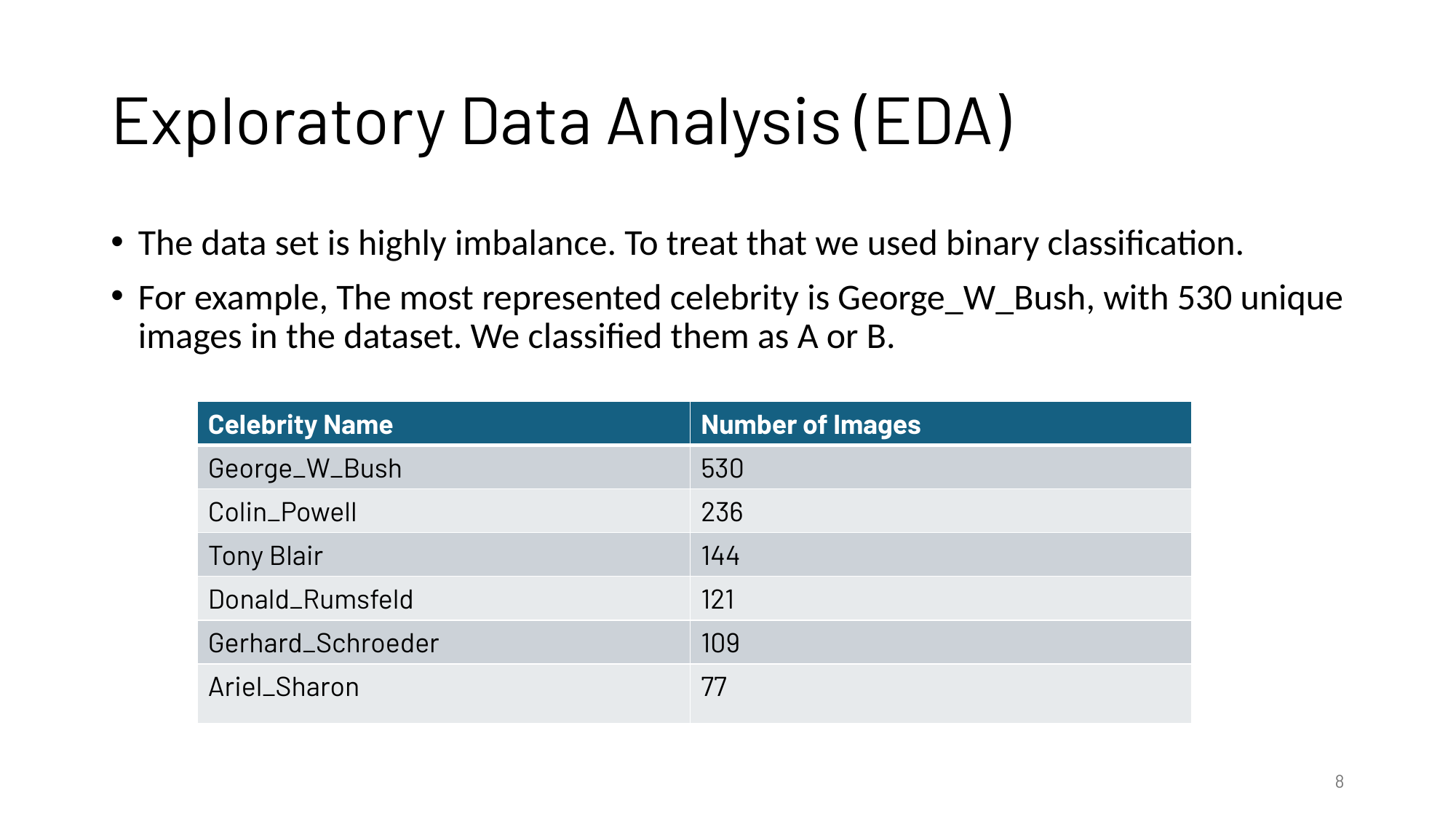

# Exploratory Data Analysis (EDA)
The data set is highly imbalance. To treat that we used binary classification.
For example, The most represented celebrity is George_W_Bush, with 530 unique images in the dataset. We classified them as A or B.

| Celebrity Name | Number of Images |
| --- | --- |
| George\_W\_Bush | 530 |
| Colin\_Powell | 236 |
| Tony Blair | 144 |
| Donald\_Rumsfeld | 121 |
| Gerhard\_Schroeder | 109 |
| Ariel\_Sharon | 77 |
8